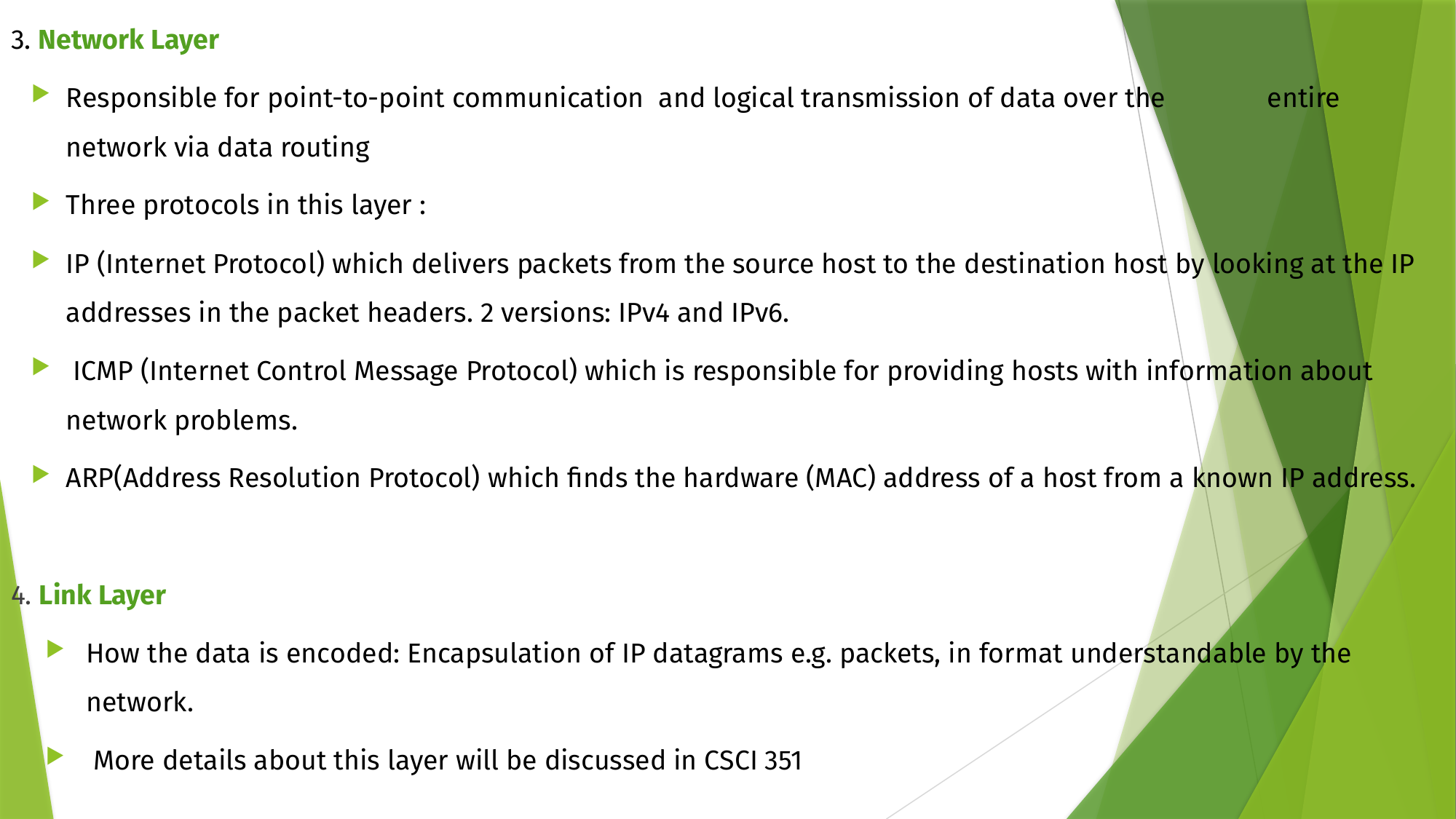

3. Network Layer
Responsible for point-to-point communication  and logical transmission of data over the 	entire network via data routing
Three protocols in this layer :
IP (Internet Protocol) which delivers packets from the source host to the destination host by looking at the IP addresses in the packet headers. 2 versions: IPv4 and IPv6.
 ICMP (Internet Control Message Protocol) which is responsible for providing hosts with information about network problems.
ARP(Address Resolution Protocol) which finds the hardware (MAC) address of a host from a known IP address.

4. Link Layer
How the data is encoded: Encapsulation of IP datagrams e.g. packets, in format understandable by the network.
 More details about this layer will be discussed in CSCI 351